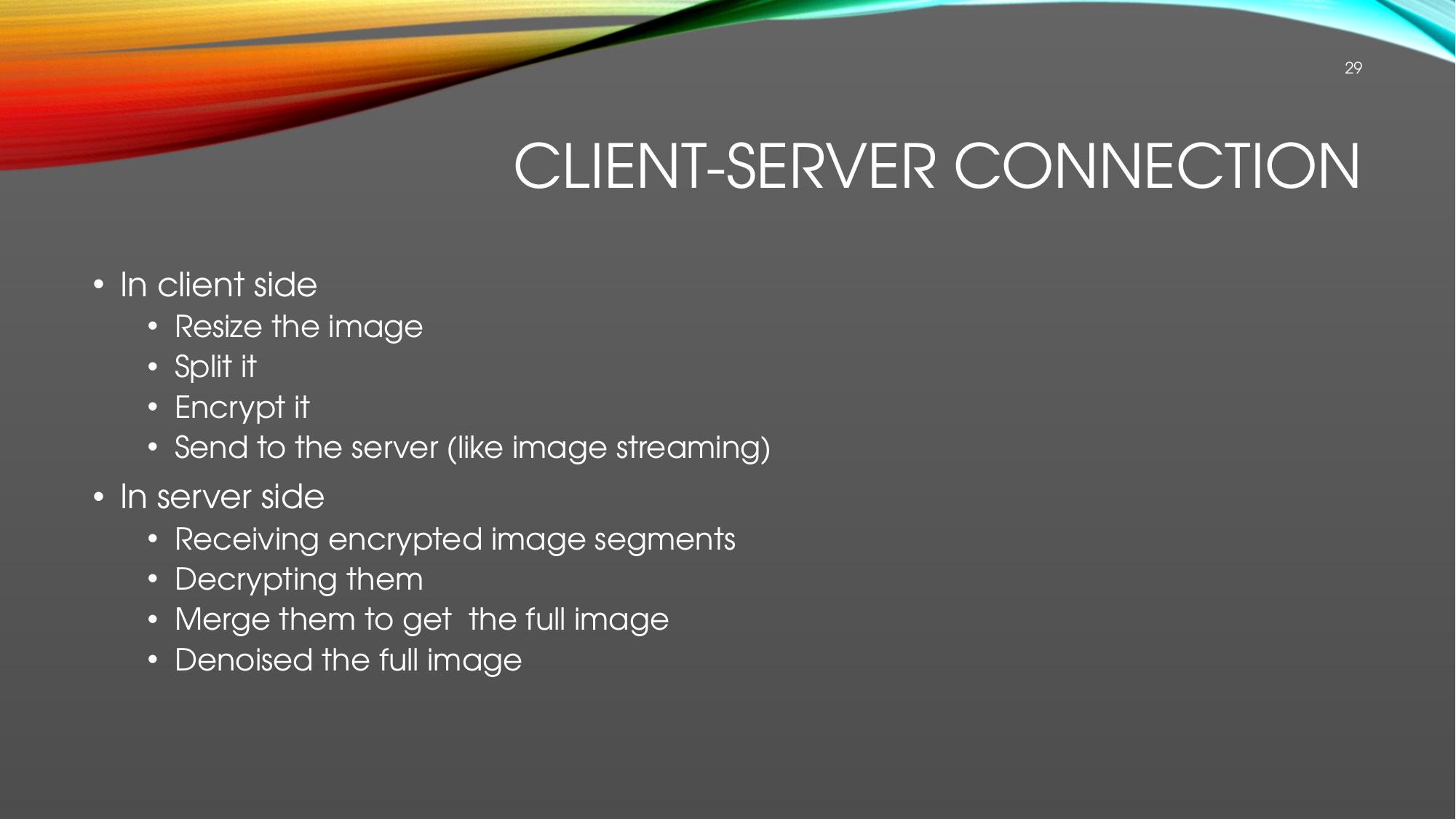

29
# Client-server connection
In client side
Resize the image
Split it
Encrypt it
Send to the server (like image streaming)
In server side
Receiving encrypted image segments
Decrypting them
Merge them to get  the full image
Denoised the full image